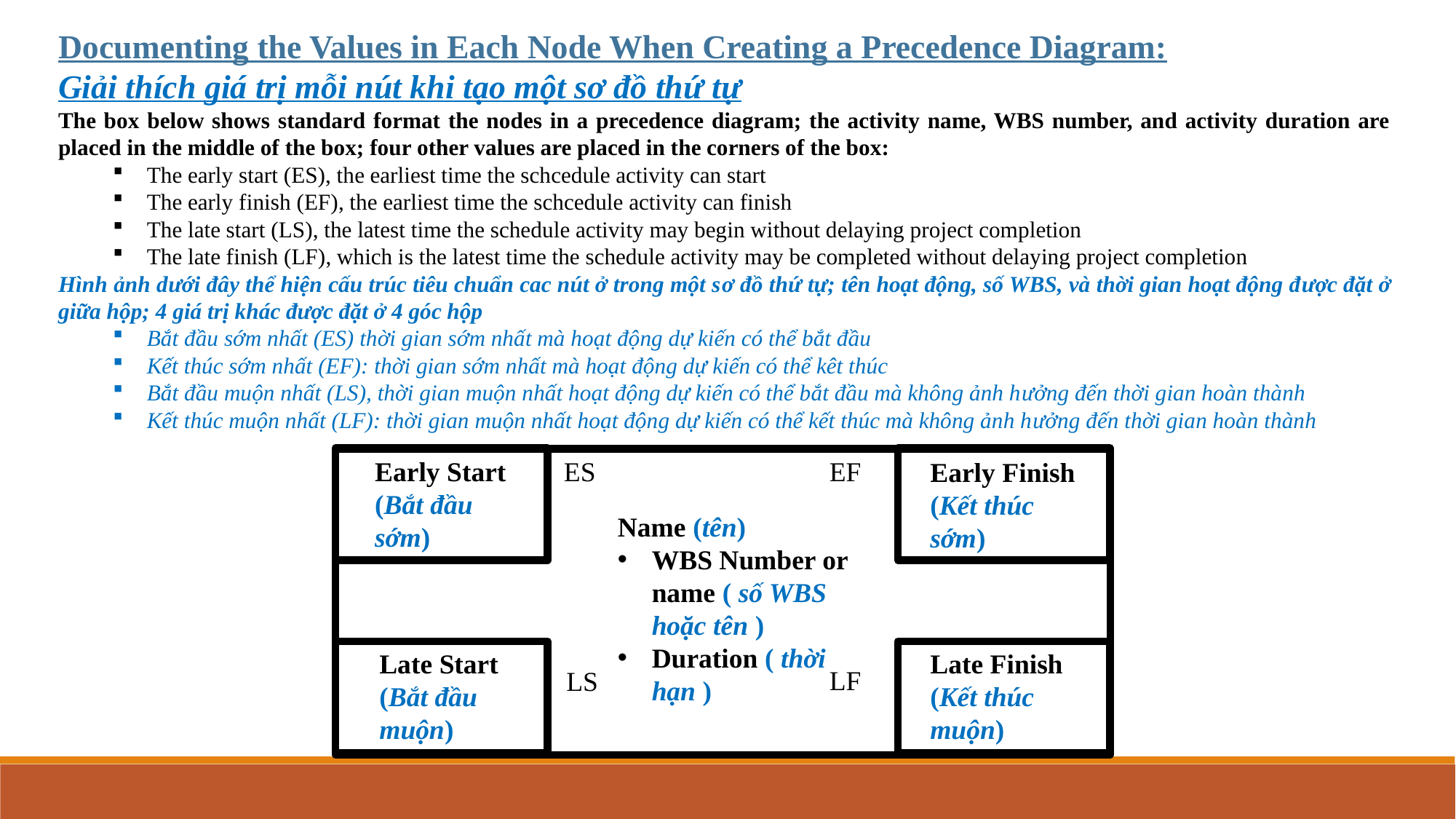

Documenting the Values in Each Node When Creating a Precedence Diagram:
Giải thích giá trị mỗi nút khi tạo một sơ đồ thứ tự

The box below shows standard format the nodes in a precedence diagram; the activity name, WBS number, and activity duration are placed in the middle of the box; four other values are placed in the corners of the box:
The early start (ES), the earliest time the schcedule activity can start
The early finish (EF), the earliest time the schcedule activity can finish
The late start (LS), the latest time the schedule activity may begin without delaying project completion
The late finish (LF), which is the latest time the schedule activity may be completed without delaying project completion
Hình ảnh dưới đây thể hiện cấu trúc tiêu chuẩn cac nút ở trong một sơ đồ thứ tự; tên hoạt động, số WBS, và thời gian hoạt động được đặt ở giữa hộp; 4 giá trị khác được đặt ở 4 góc hộp
Bắt đầu sớm nhất (ES) thời gian sớm nhất mà hoạt động dự kiến có thể bắt đầu
Kết thúc sớm nhất (EF): thời gian sớm nhất mà hoạt động dự kiến có thể kêt thúc
Bắt đầu muộn nhất (LS), thời gian muộn nhất hoạt động dự kiến có thể bắt đầu mà không ảnh hưởng đến thời gian hoàn thành
Kết thúc muộn nhất (LF): thời gian muộn nhất hoạt động dự kiến có thể kết thúc mà không ảnh hưởng đến thời gian hoàn thành

ES
EF
Early Start (Bắt đầu sớm)
Early Finish (Kết thúc sớm)
Name (tên)
WBS Number or name ( số WBS hoặc tên )
Duration ( thời hạn )
Late Finish (Kết thúc muộn)

Late Start (Bắt đầu muộn)
LF
LS